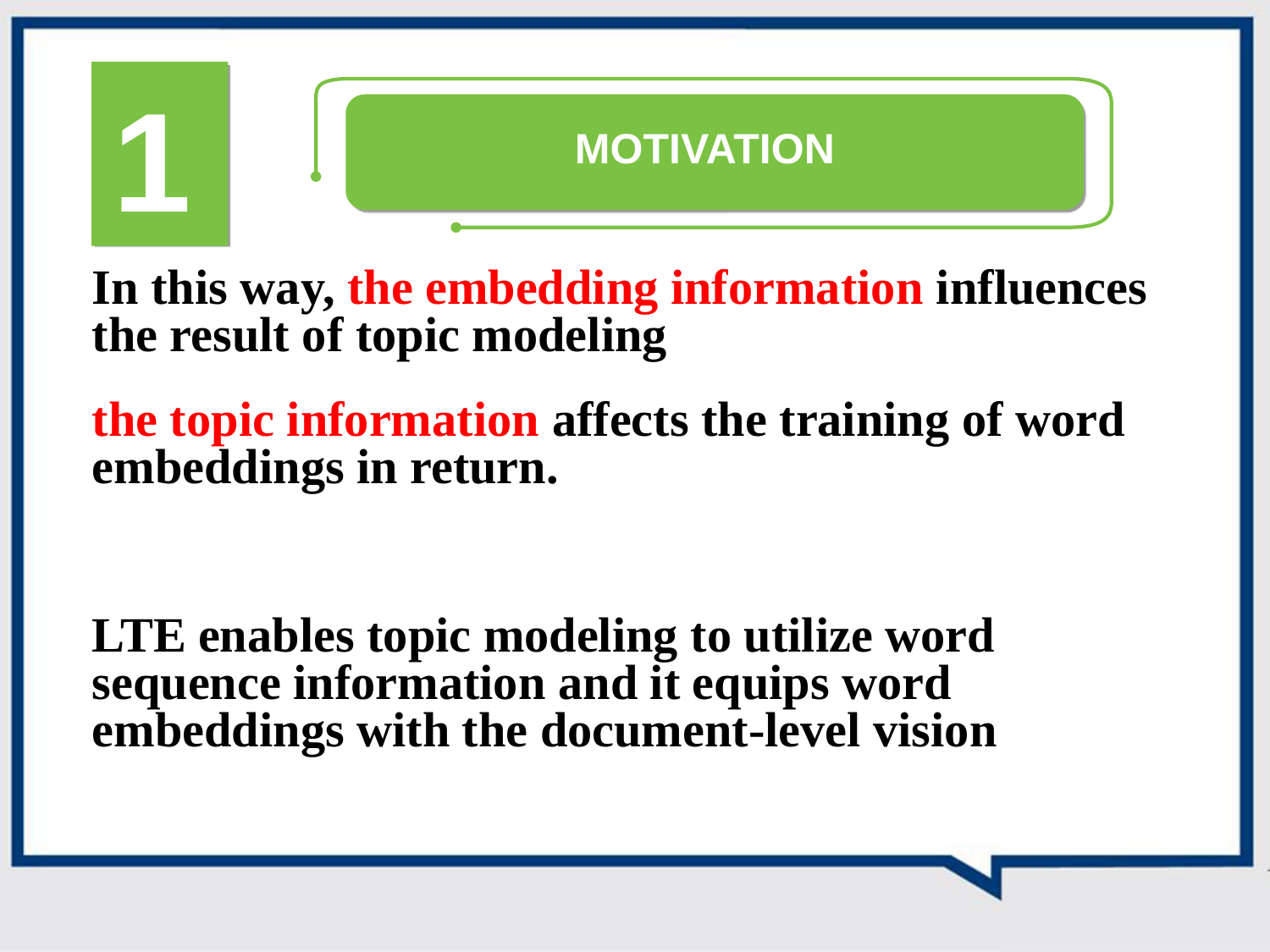

1

MOTIVATION
In this way, the embedding information influences the result of topic modeling
the topic information affects the training of word embeddings in return.

LTE enables topic modeling to utilize word sequence information and it equips word embeddings with the document-level vision